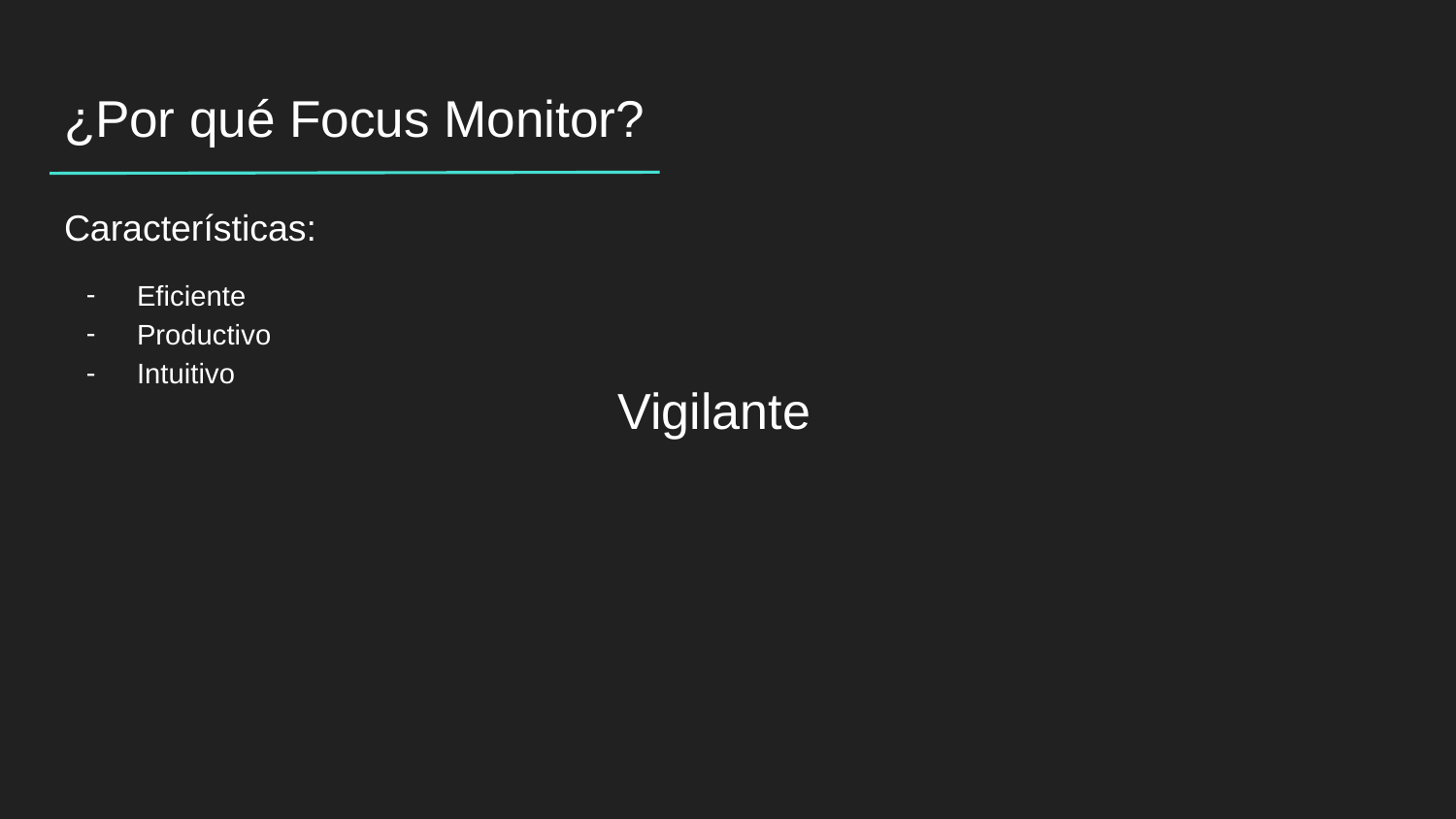

# ¿Por qué Focus Monitor?
Características:
Eficiente
Productivo
Intuitivo
Vigilante